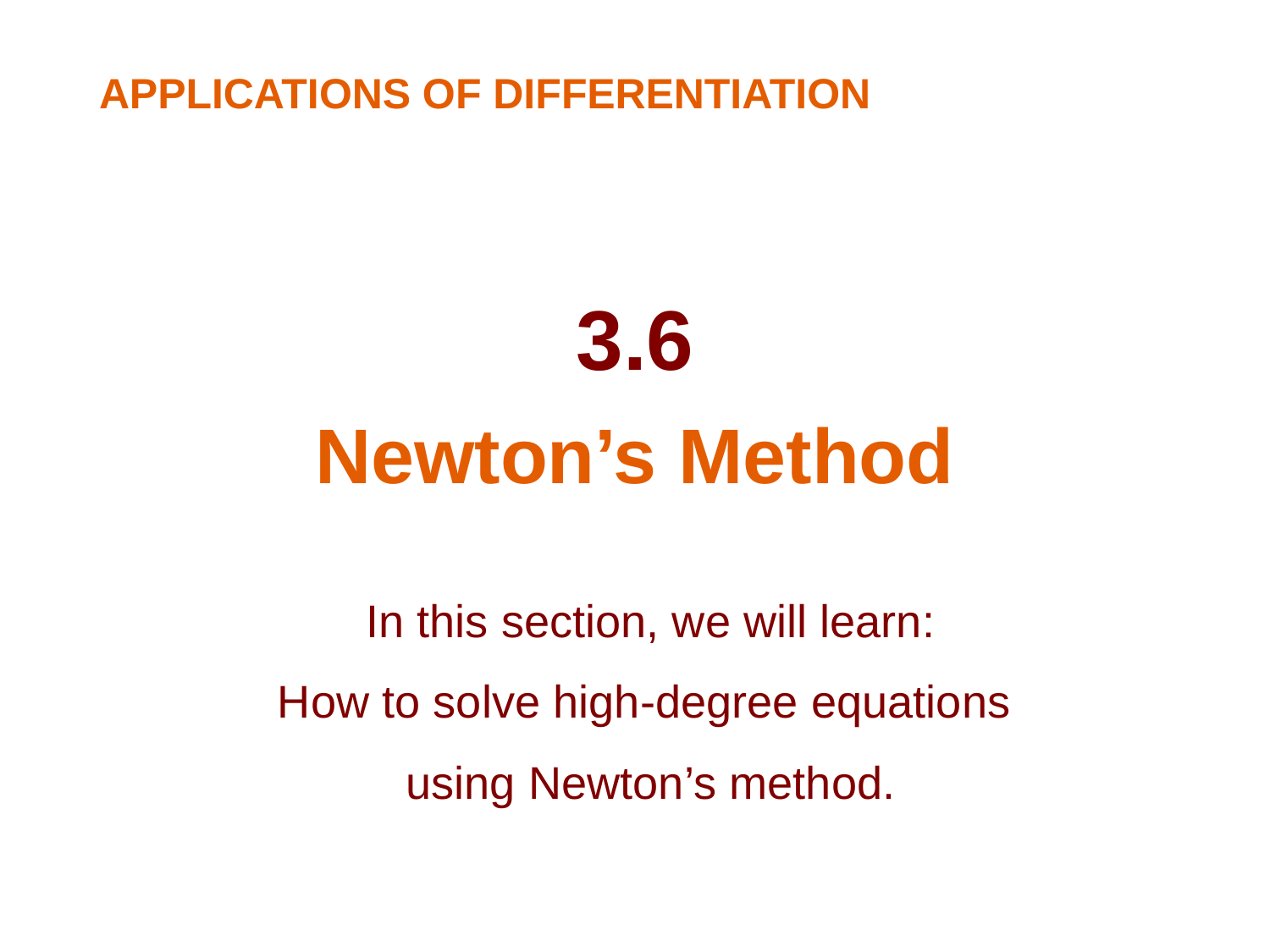

APPLICATIONS OF DIFFERENTIATION
3.6
Newton’s Method

In this section, we will learn:
How to solve high-degree equations
using Newton’s method.